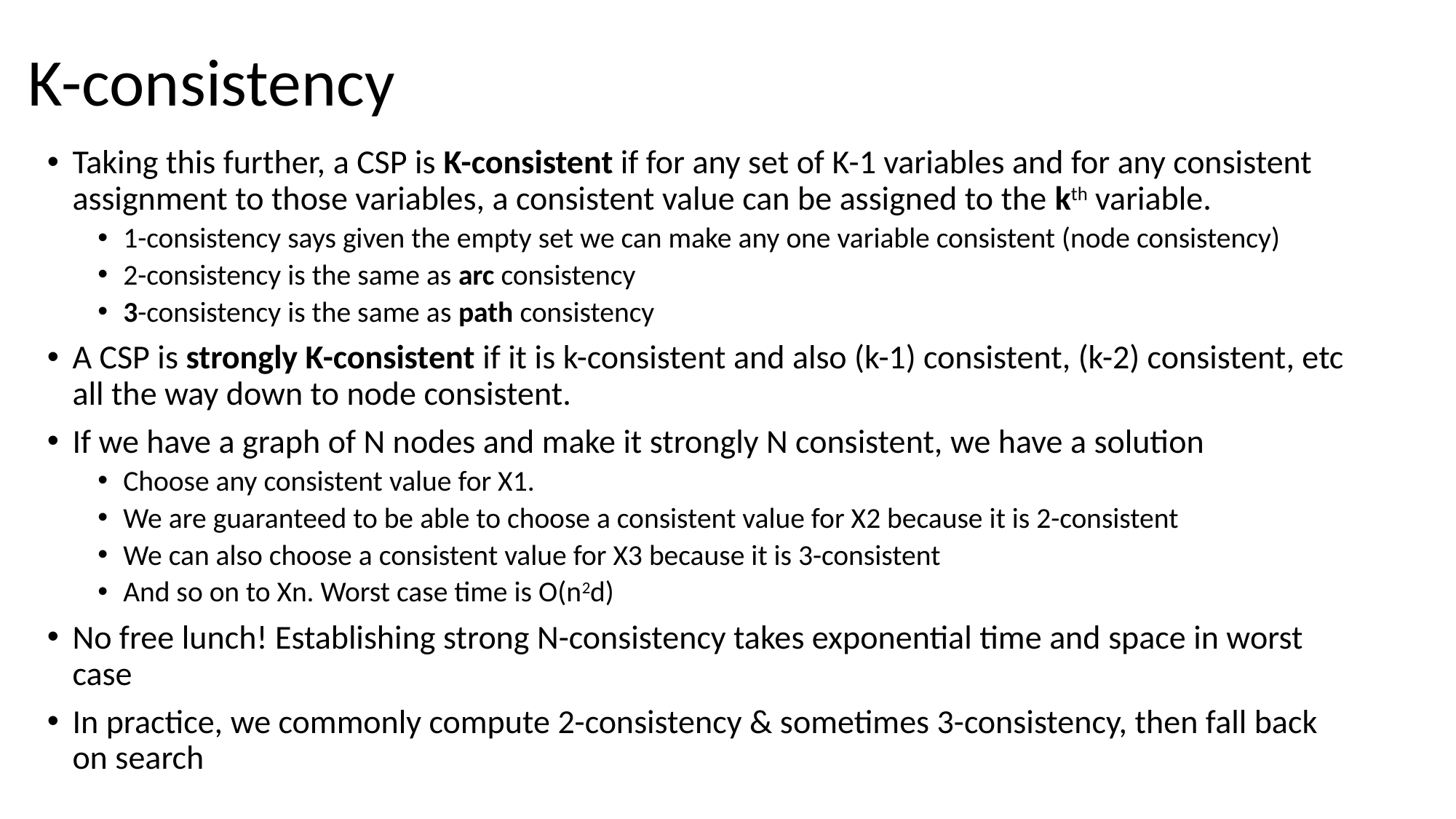

# K-consistency
Taking this further, a CSP is K-consistent if for any set of K-1 variables and for any consistent assignment to those variables, a consistent value can be assigned to the kth variable.
1-consistency says given the empty set we can make any one variable consistent (node consistency)
2-consistency is the same as arc consistency
3-consistency is the same as path consistency
A CSP is strongly K-consistent if it is k-consistent and also (k-1) consistent, (k-2) consistent, etc all the way down to node consistent.
If we have a graph of N nodes and make it strongly N consistent, we have a solution
Choose any consistent value for X1.
We are guaranteed to be able to choose a consistent value for X2 because it is 2-consistent
We can also choose a consistent value for X3 because it is 3-consistent
And so on to Xn. Worst case time is O(n2d)
No free lunch! Establishing strong N-consistency takes exponential time and space in worst case
In practice, we commonly compute 2-consistency & sometimes 3-consistency, then fall back on search